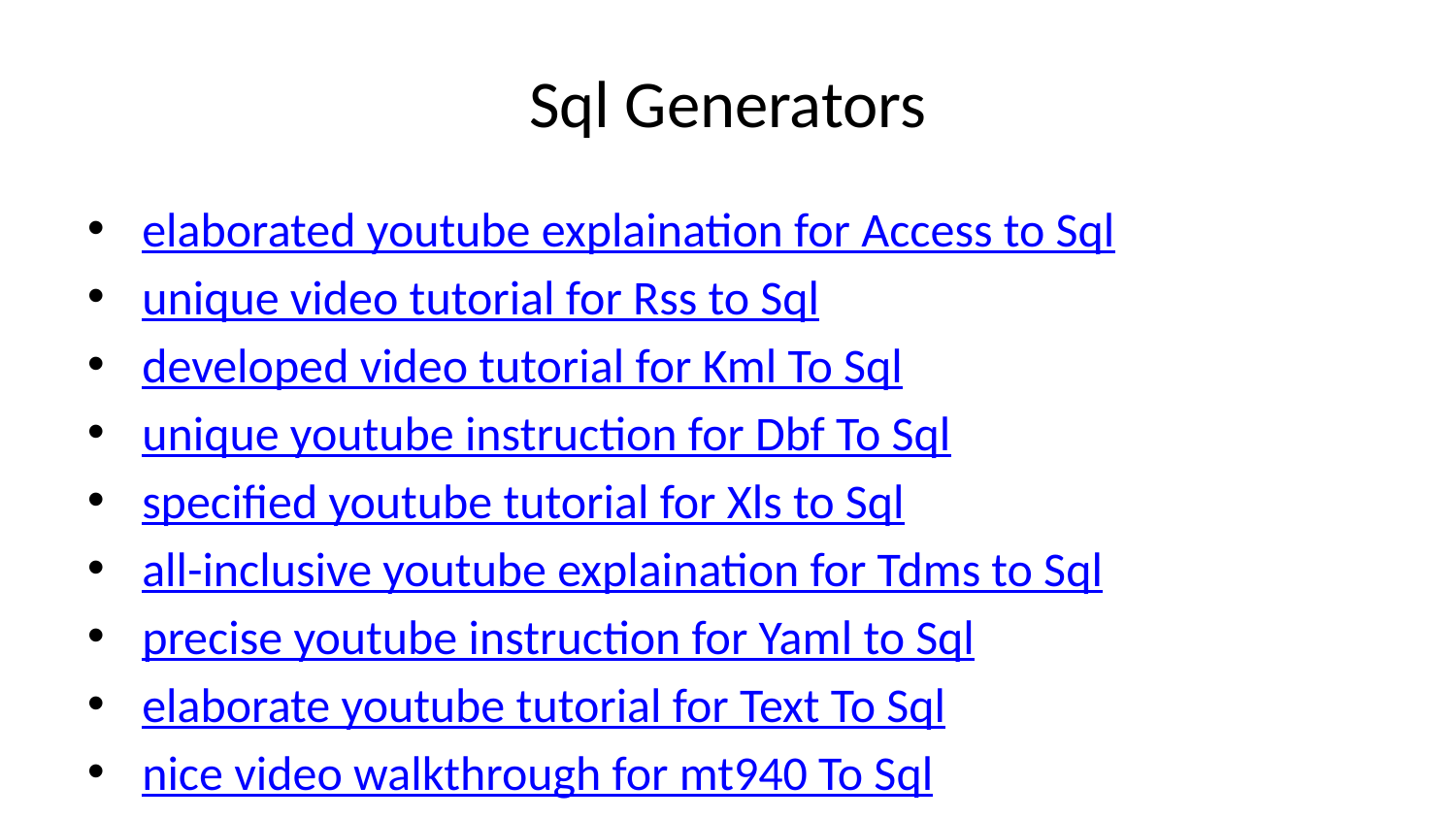

# Sql Generators
elaborated youtube explaination for Access to Sql
unique video tutorial for Rss to Sql
developed video tutorial for Kml To Sql
unique youtube instruction for Dbf To Sql
specified youtube tutorial for Xls to Sql
all-inclusive youtube explaination for Tdms to Sql
precise youtube instruction for Yaml to Sql
elaborate youtube tutorial for Text To Sql
nice video walkthrough for mt940 To Sql
meticulous youtube walkthrough for Sqlite To Sql Script
5 minutes video lesson for BAI To Sql
developed youtube instruction for Vcf To Sql
quick youtube lesson for ics To Sql
disclosed video stepsto for Tsv To Sql
elaborate youtube seminar for Excel To Sql
clocklike video howto for Csv To Sql
exact video howto for Json to Sql
specified youtube lesson for Xml To Sql
full youtube stepsto for Tab To Sql
circumstantiated video howto for Spss To Sql
meticulous video walkthrough for Gpx To Sql